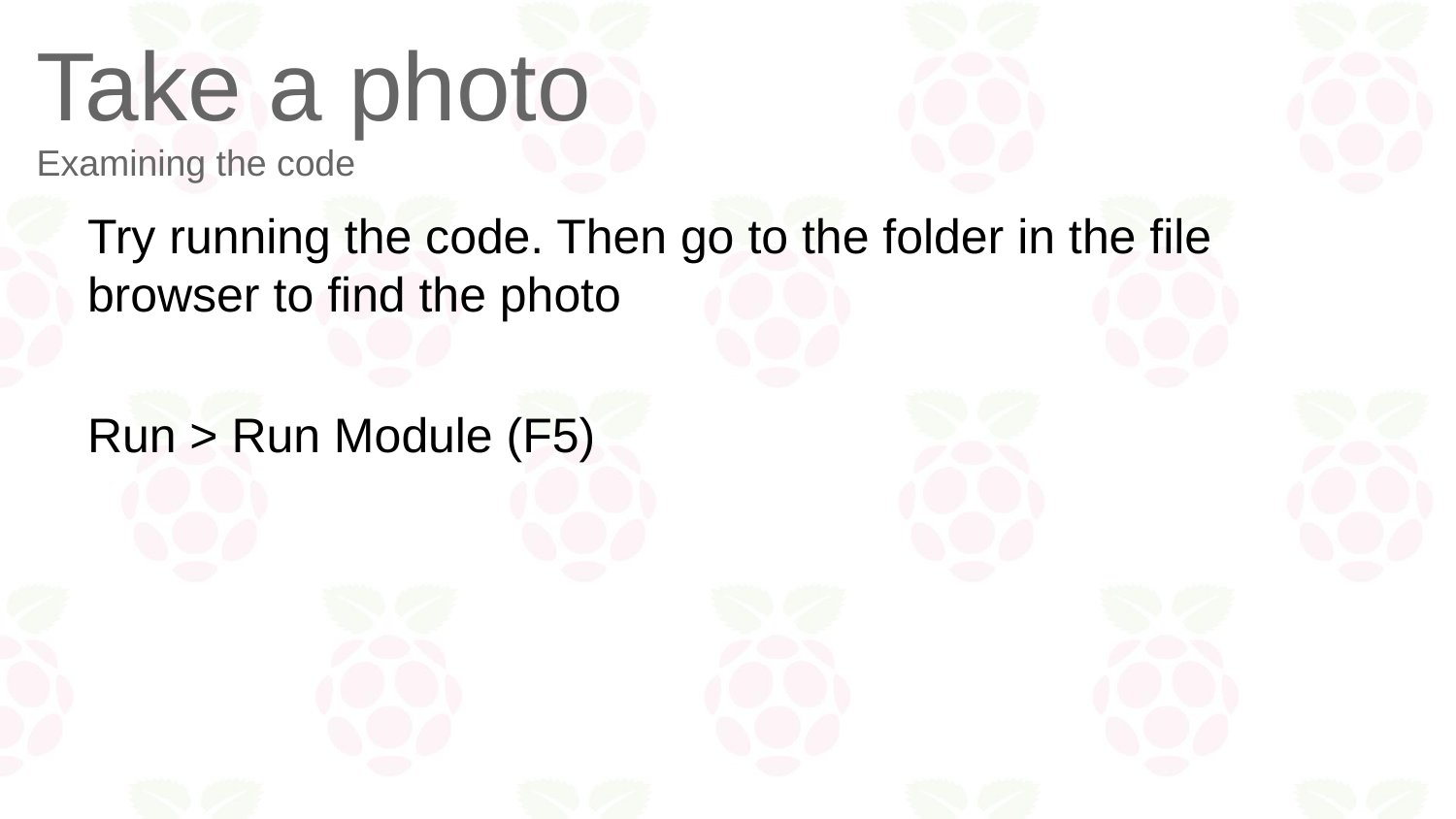

Take a photo
Examining the code
Try running the code. Then go to the folder in the file browser to find the photo

Run > Run Module (F5)